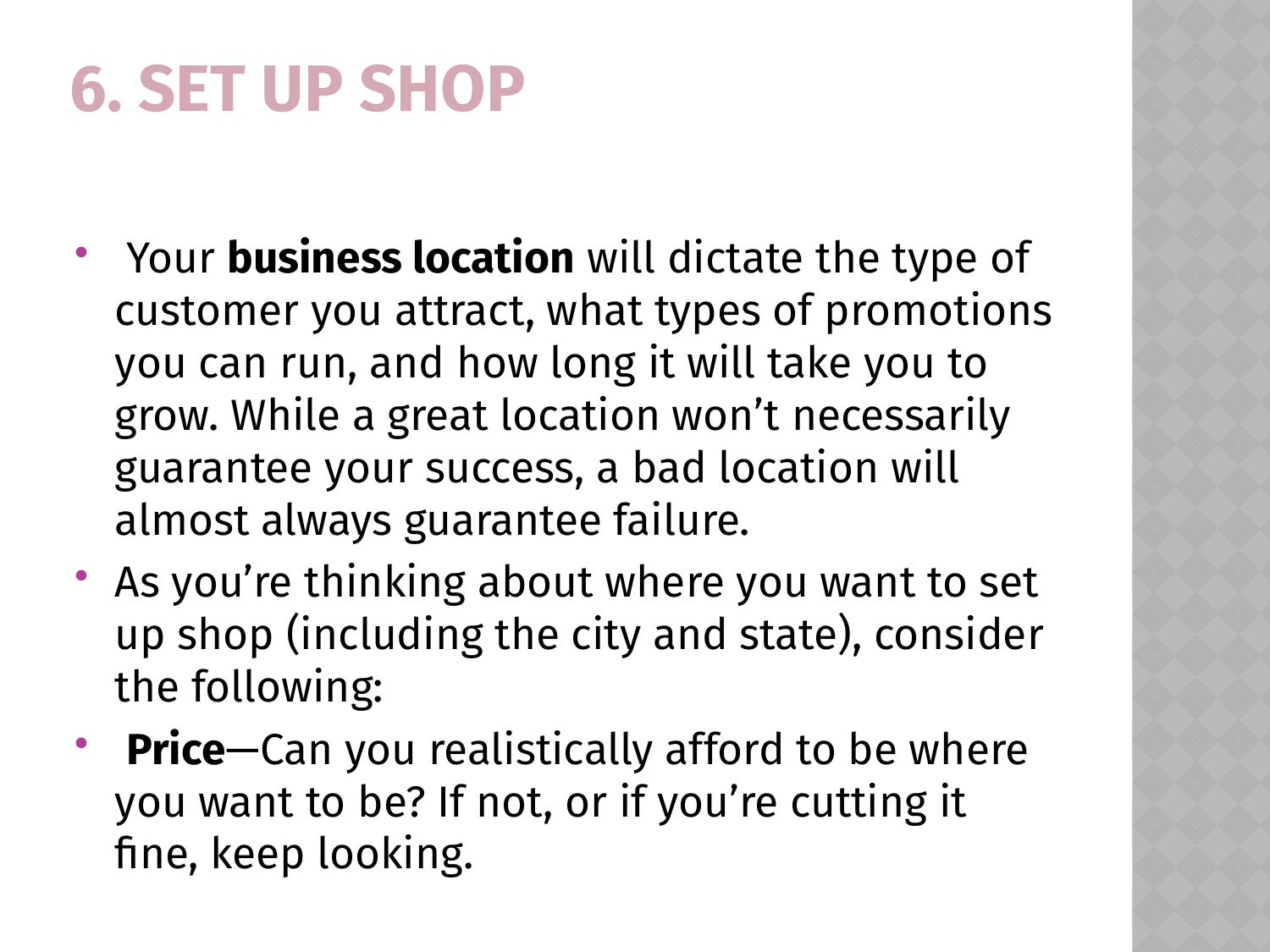

# 6. Set up shop
 Your business location will dictate the type of customer you attract, what types of promotions you can run, and how long it will take you to grow. While a great location won’t necessarily guarantee your success, a bad location will almost always guarantee failure.
As you’re thinking about where you want to set up shop (including the city and state), consider the following:
 Price—Can you realistically afford to be where you want to be? If not, or if you’re cutting it fine, keep looking.